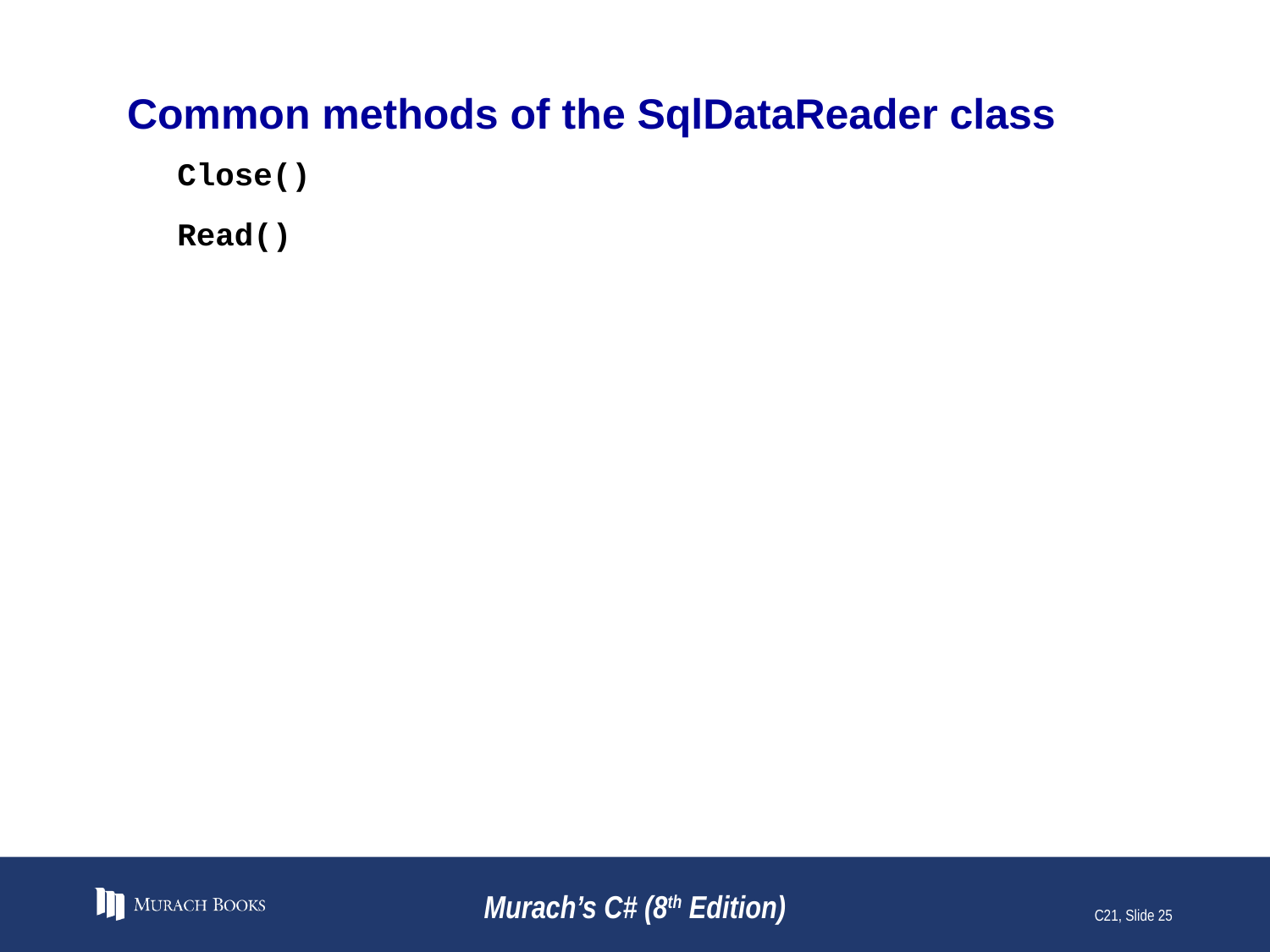

# Common methods of the SqlDataReader class
Close()
Read()

Murach’s C# (8th Edition)

C21, Slide 25